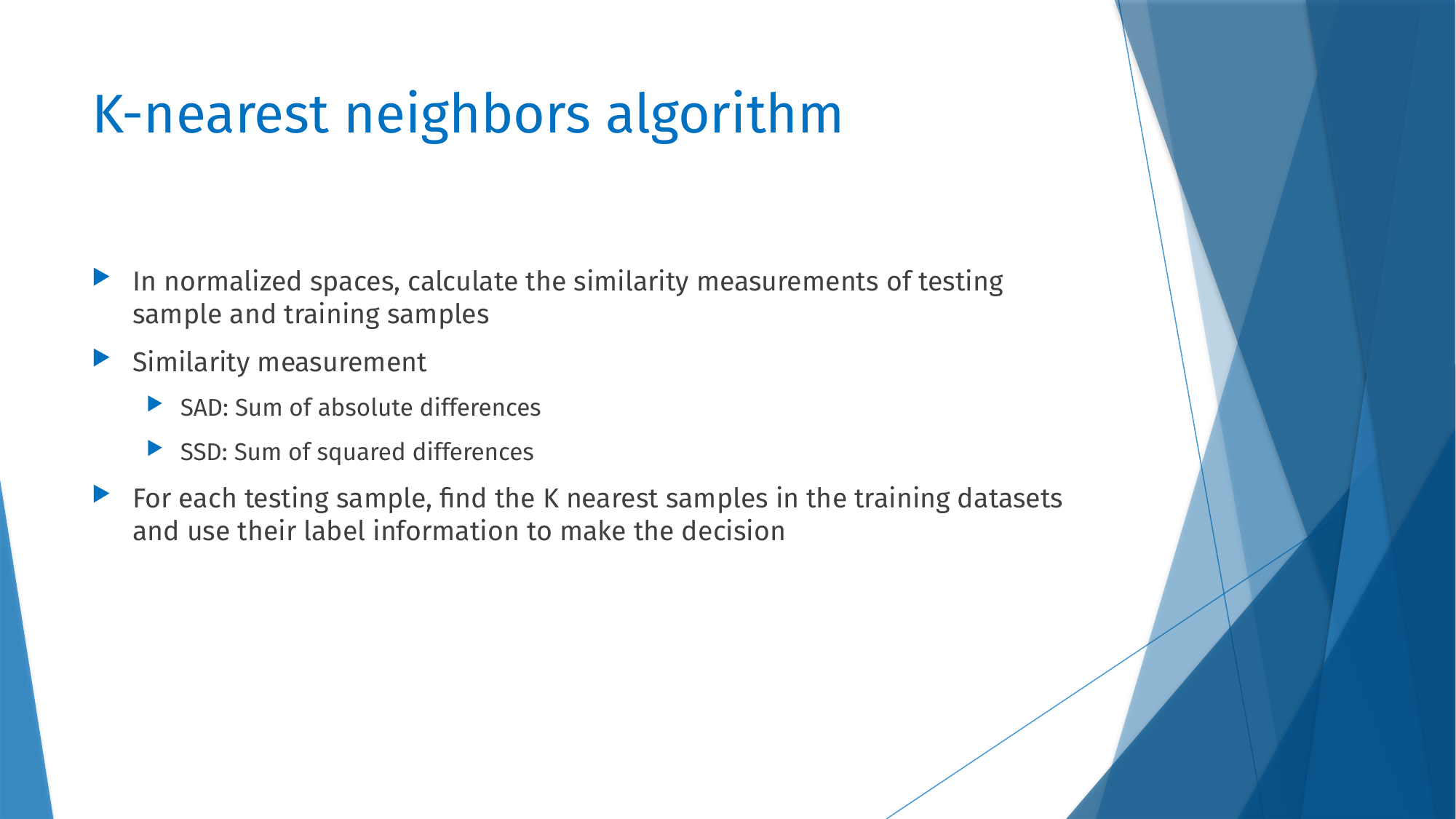

# K-nearest neighbors algorithm
In normalized spaces, calculate the similarity measurements of testing sample and training samples
Similarity measurement
SAD: Sum of absolute differences
SSD: Sum of squared differences
For each testing sample, find the K nearest samples in the training datasets and use their label information to make the decision